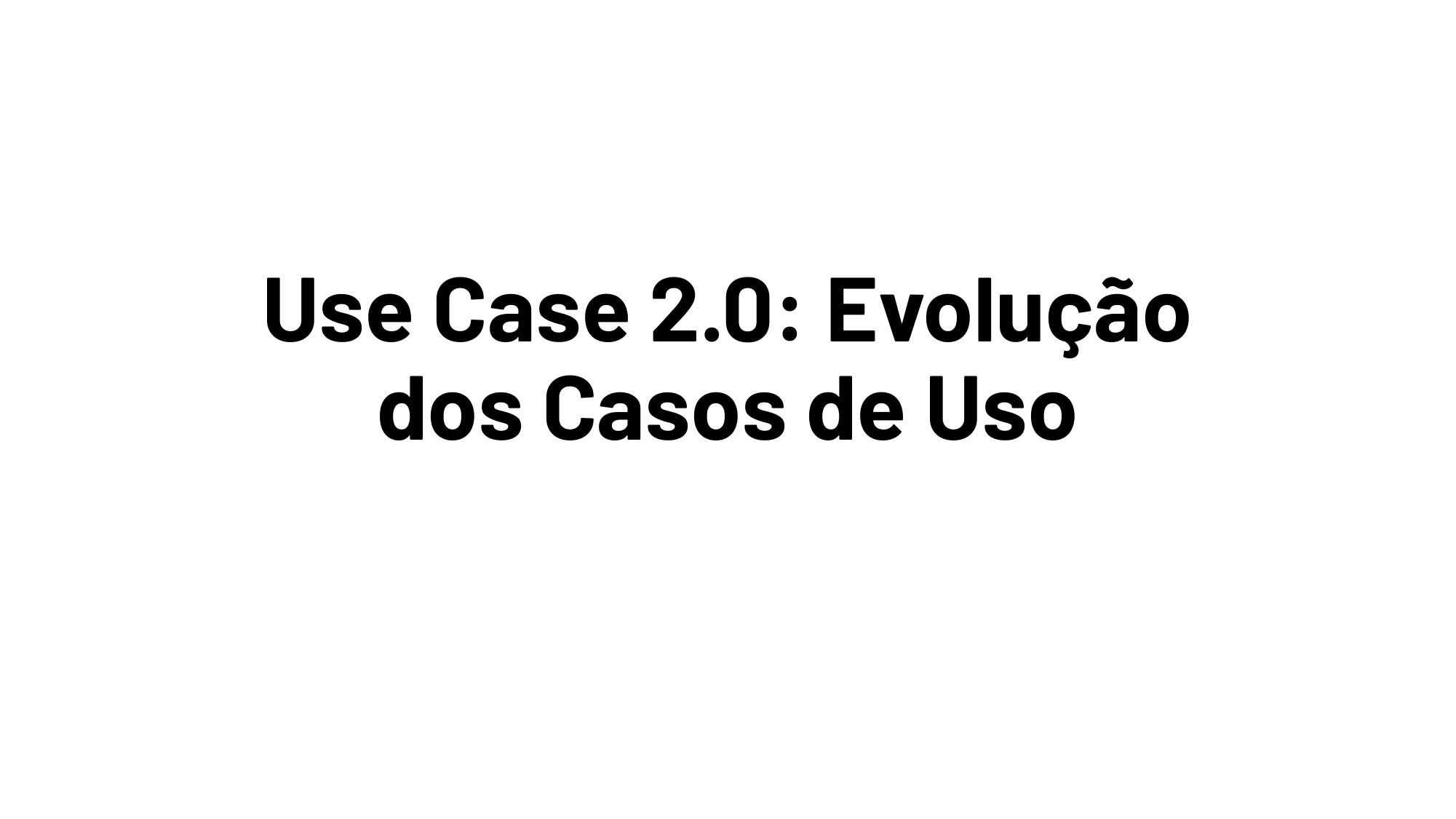

# Use Case 2.0: Evolução dos Casos de Uso